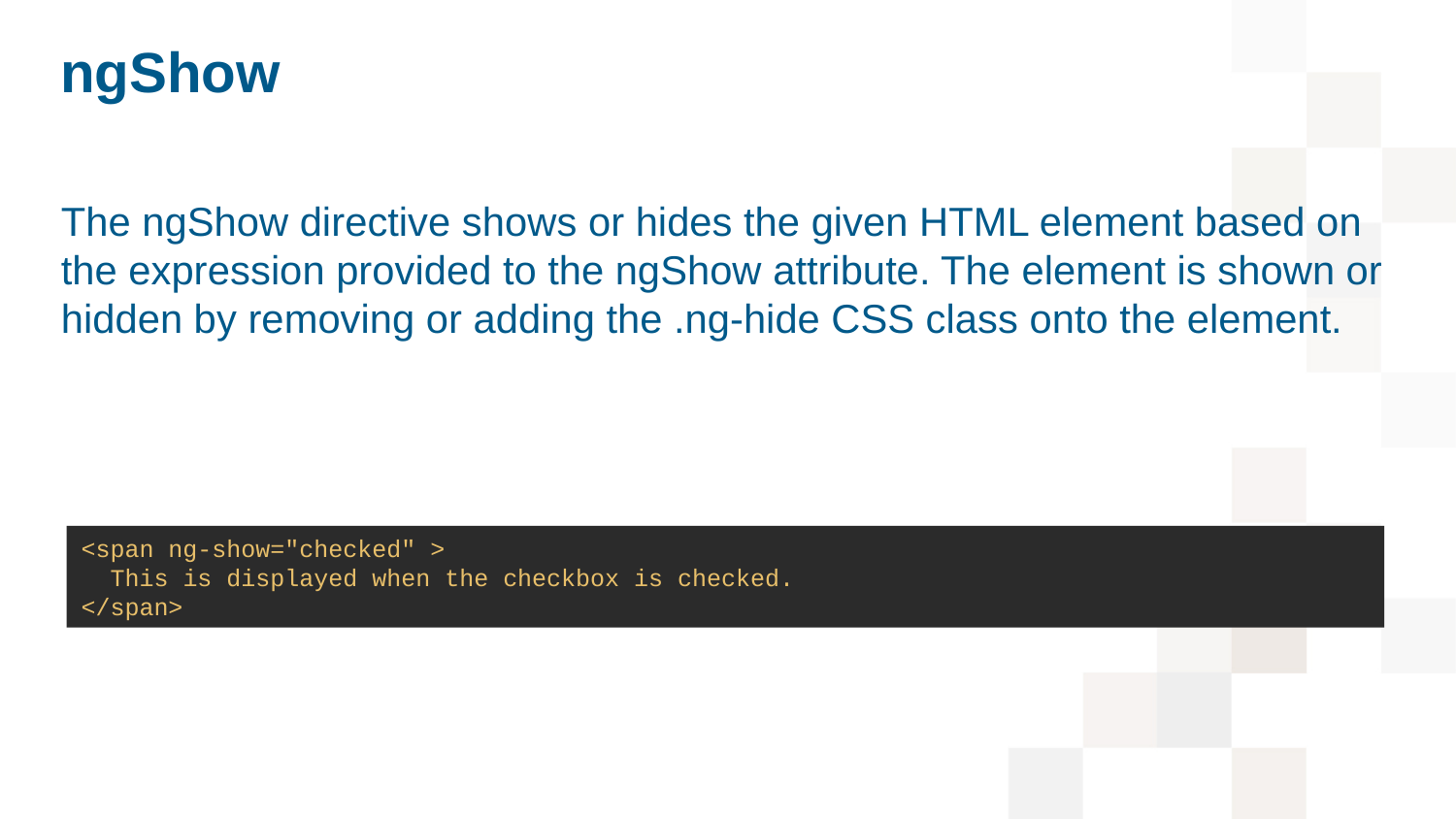

# ngShow
The ngShow directive shows or hides the given HTML element based on the expression provided to the ngShow attribute. The element is shown or hidden by removing or adding the .ng-hide CSS class onto the element.
<span ng-show="checked" >
  This is displayed when the checkbox is checked.
</span>